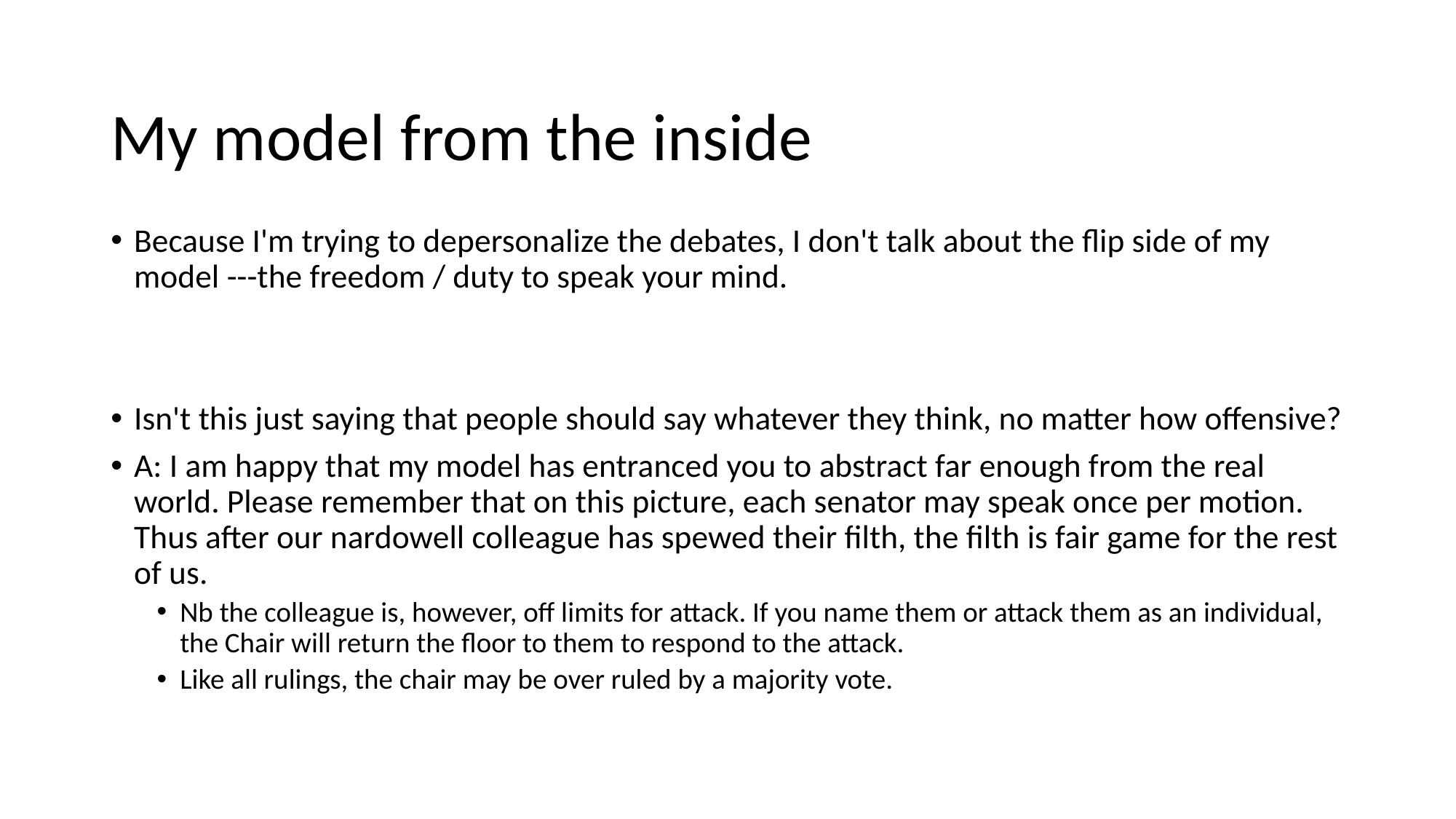

# My model from the inside
Because I'm trying to depersonalize the debates, I don't talk about the flip side of my model ---the freedom / duty to speak your mind.

Isn't this just saying that people should say whatever they think, no matter how offensive?
A: I am happy that my model has entranced you to abstract far enough from the real world. Please remember that on this picture, each senator may speak once per motion. Thus after our nardowell colleague has spewed their filth, the filth is fair game for the rest of us.
Nb the colleague is, however, off limits for attack. If you name them or attack them as an individual, the Chair will return the floor to them to respond to the attack.
Like all rulings, the chair may be over ruled by a majority vote.